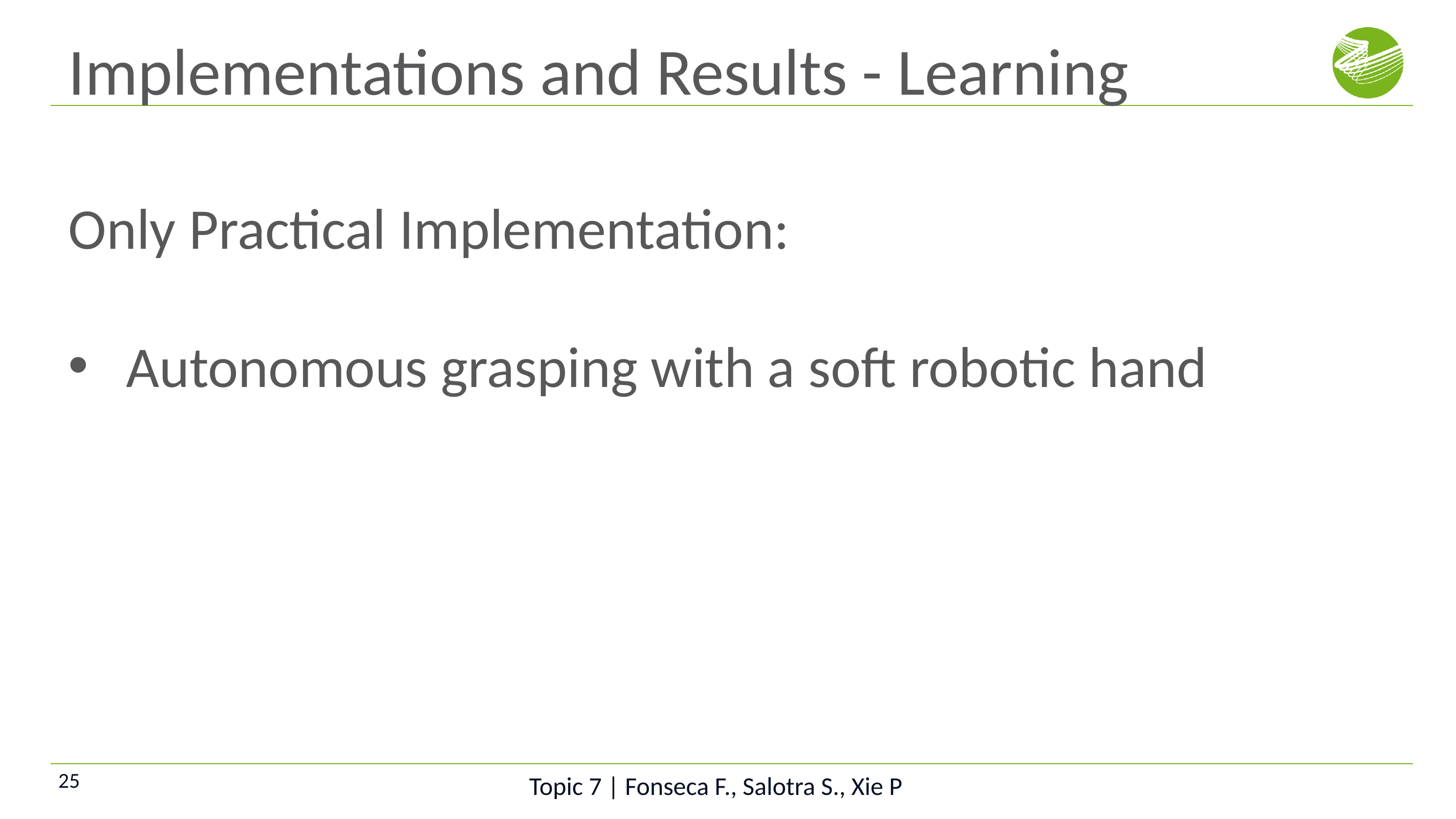

# Implementations and Results - Learning
Only Practical Implementation:

Autonomous grasping with a soft robotic hand

Topic 7 | Fonseca F., Salotra S., Xie P
25